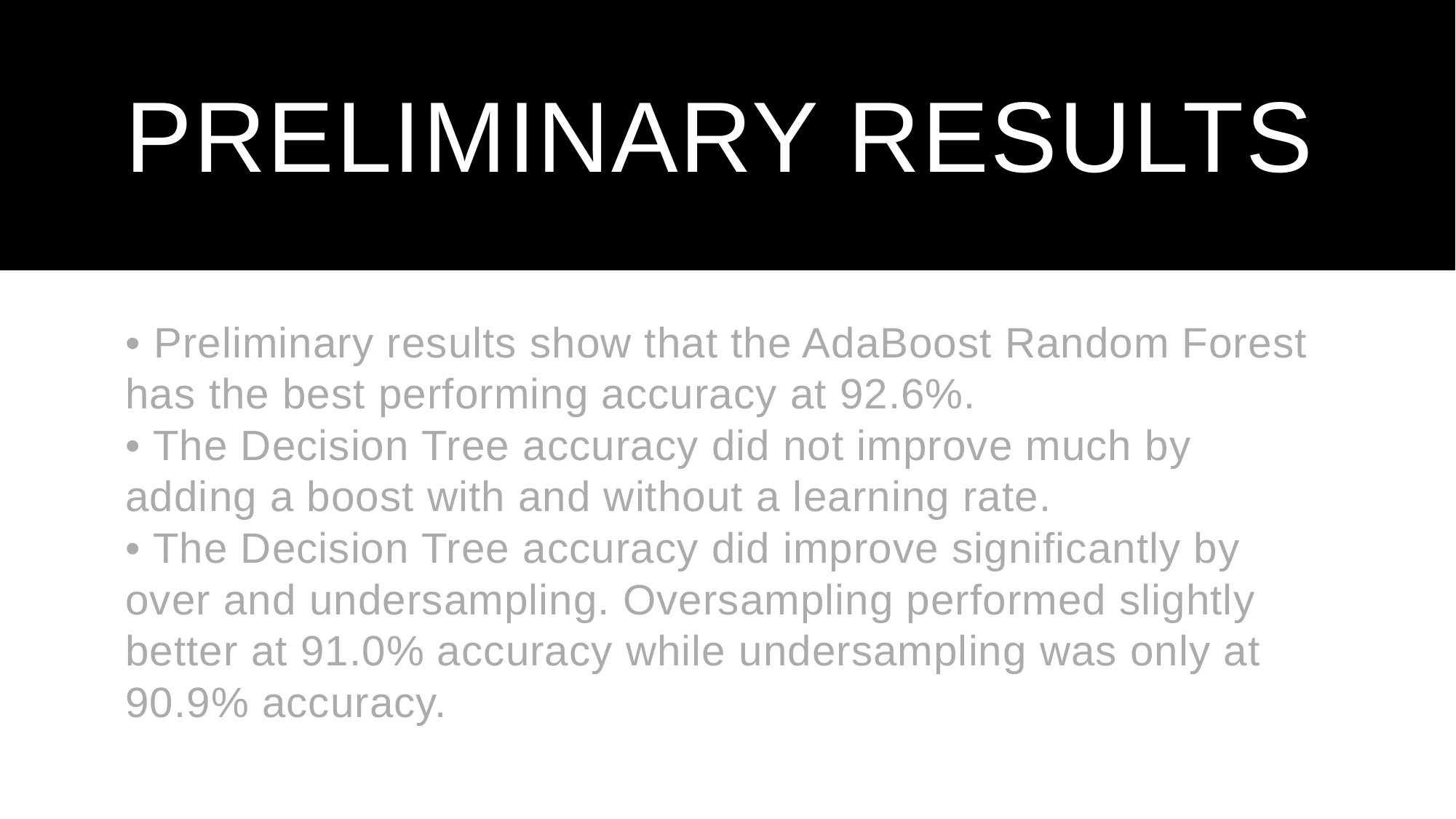

# Preliminary results
• Preliminary results show that the AdaBoost Random Forest has the best performing accuracy at 92.6%.
• The Decision Tree accuracy did not improve much by adding a boost with and without a learning rate.
• The Decision Tree accuracy did improve significantly by over and undersampling. Oversampling performed slightly better at 91.0% accuracy while undersampling was only at 90.9% accuracy.